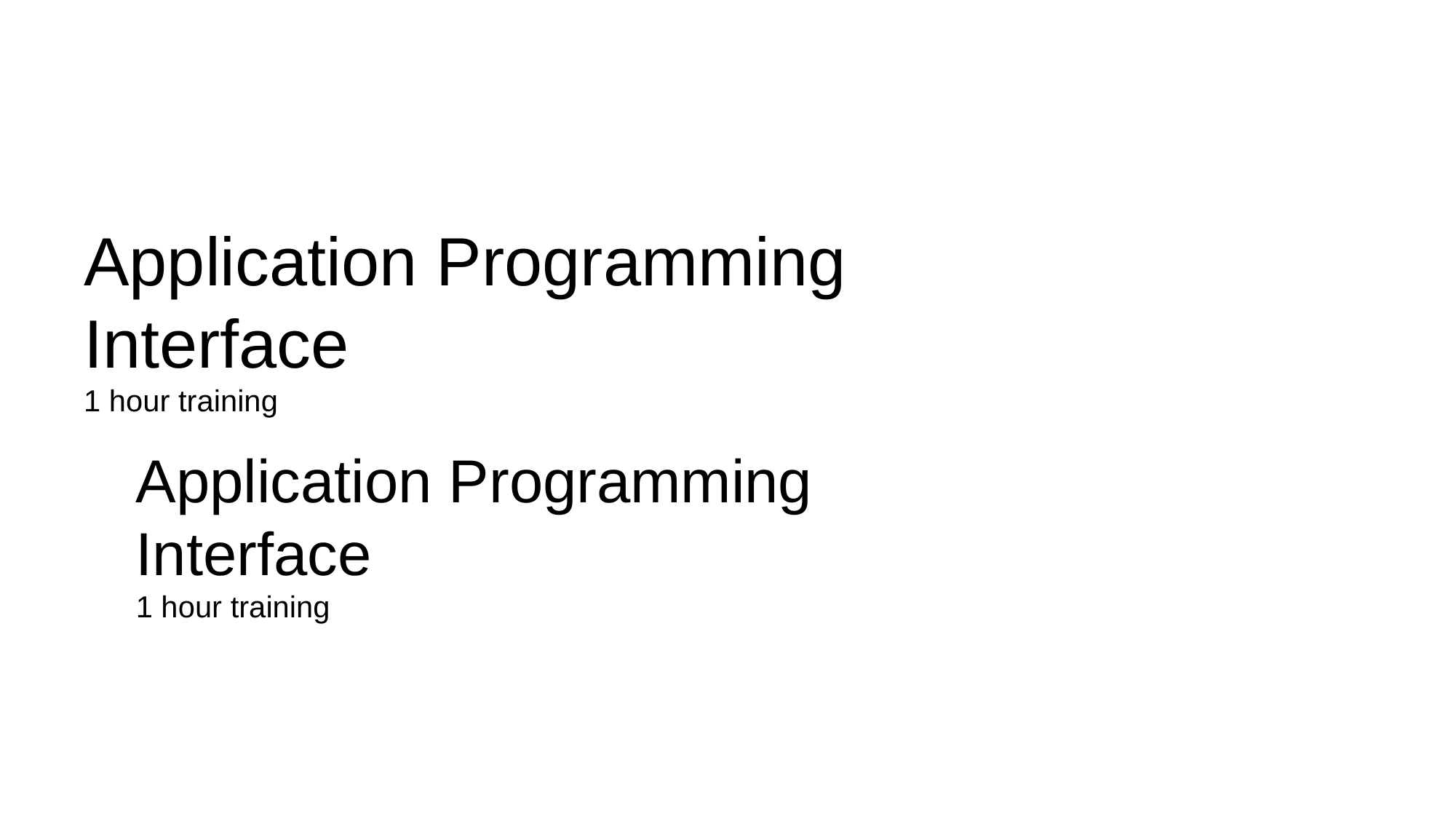

Application Programming Interface
1 hour training
Application Programming Interface
1 hour training